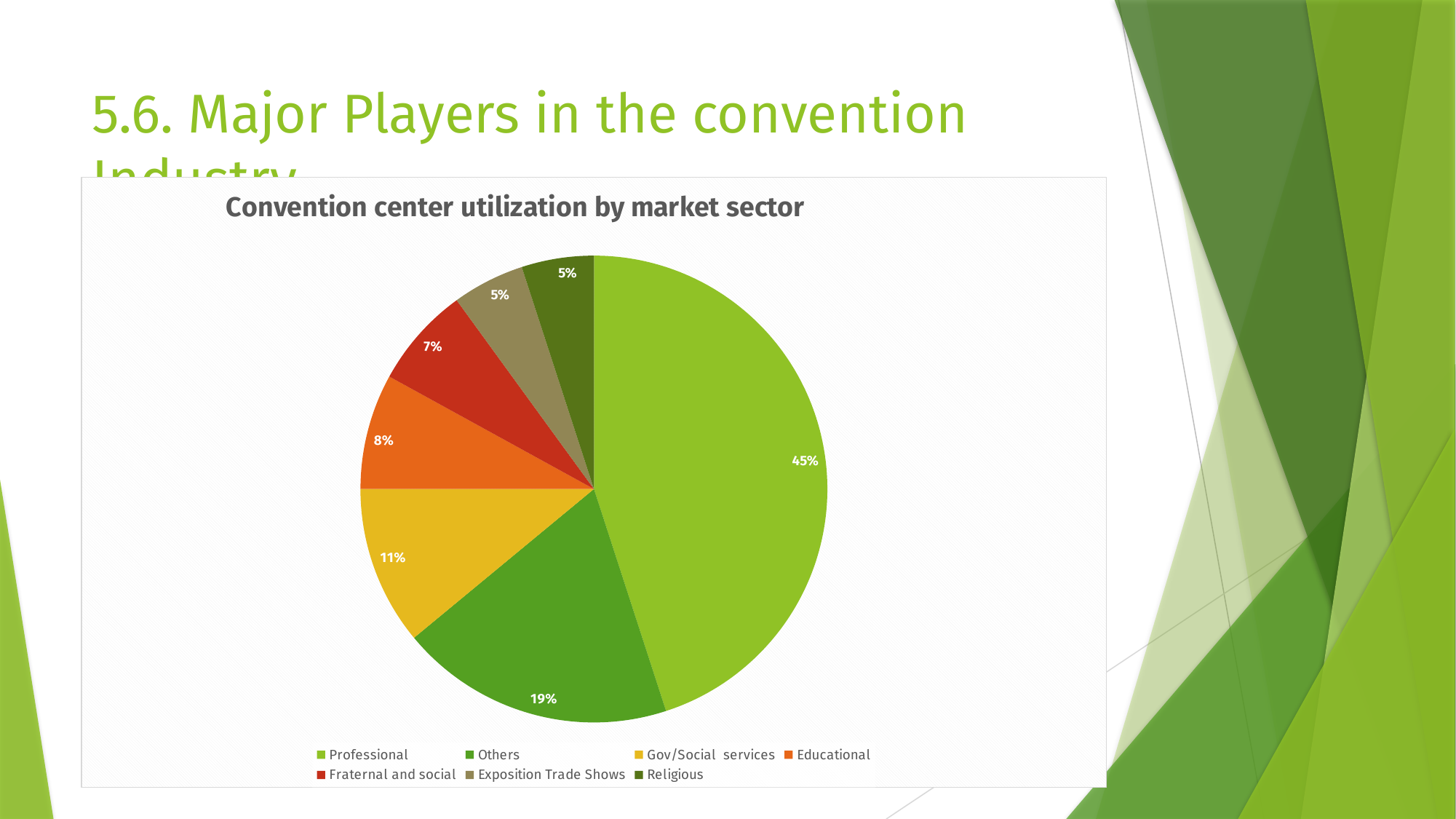

# 5.6. Major Players in the convention Industry

### Chart: Convention center utilization by market sector

| Category | Sales |
|---|---|
| Professional | 4.5 |
| Others | 1.9 |
| Gov/Social  services | 1.1 |
| Educational | 0.8 |
| Fraternal and social | 0.7000000000000002 |
| Exposition Trade Shows | 0.5 |
| Religious | 0.5 |